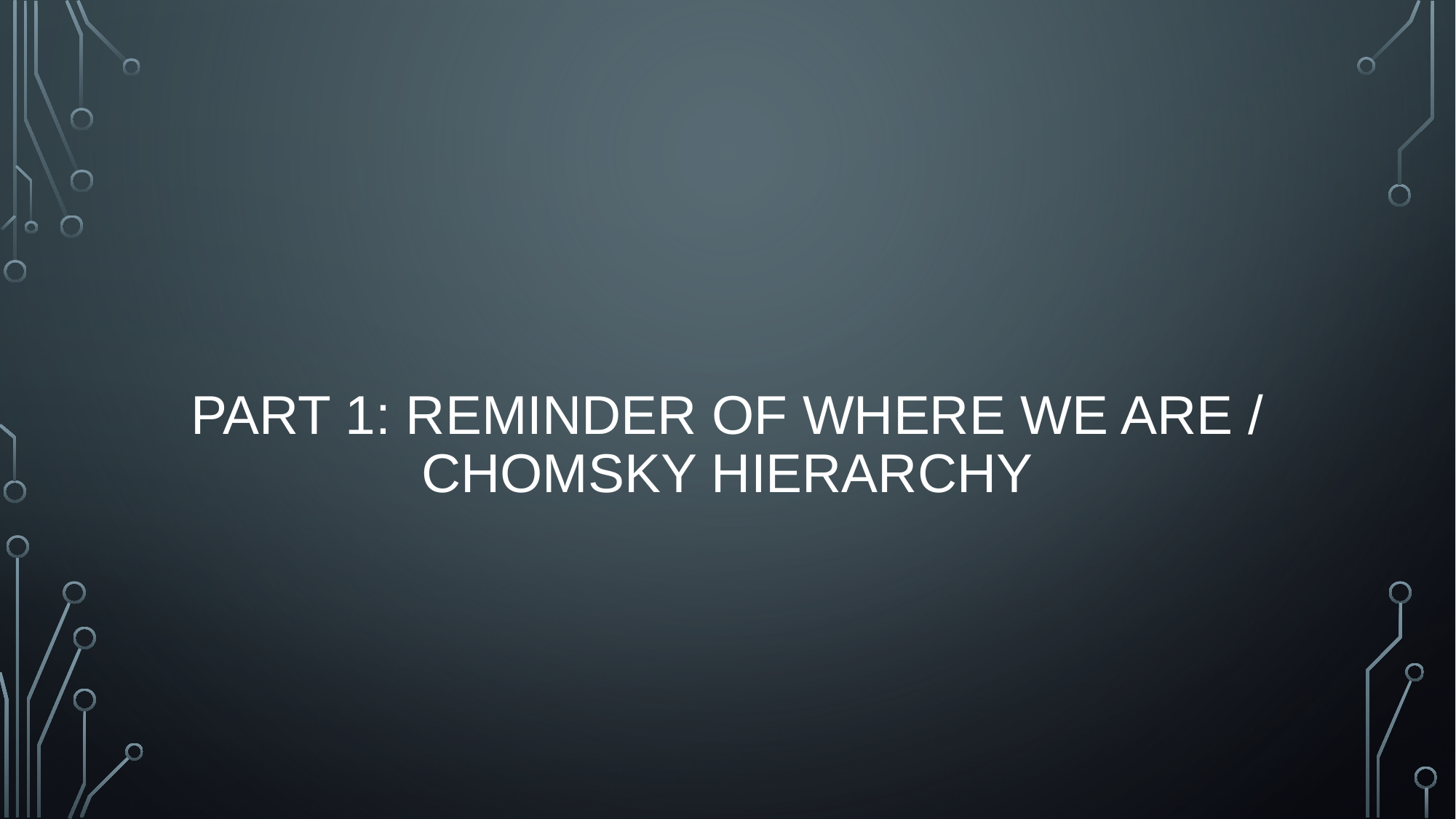

# Part 1: Reminder of where we are / Chomsky Hierarchy